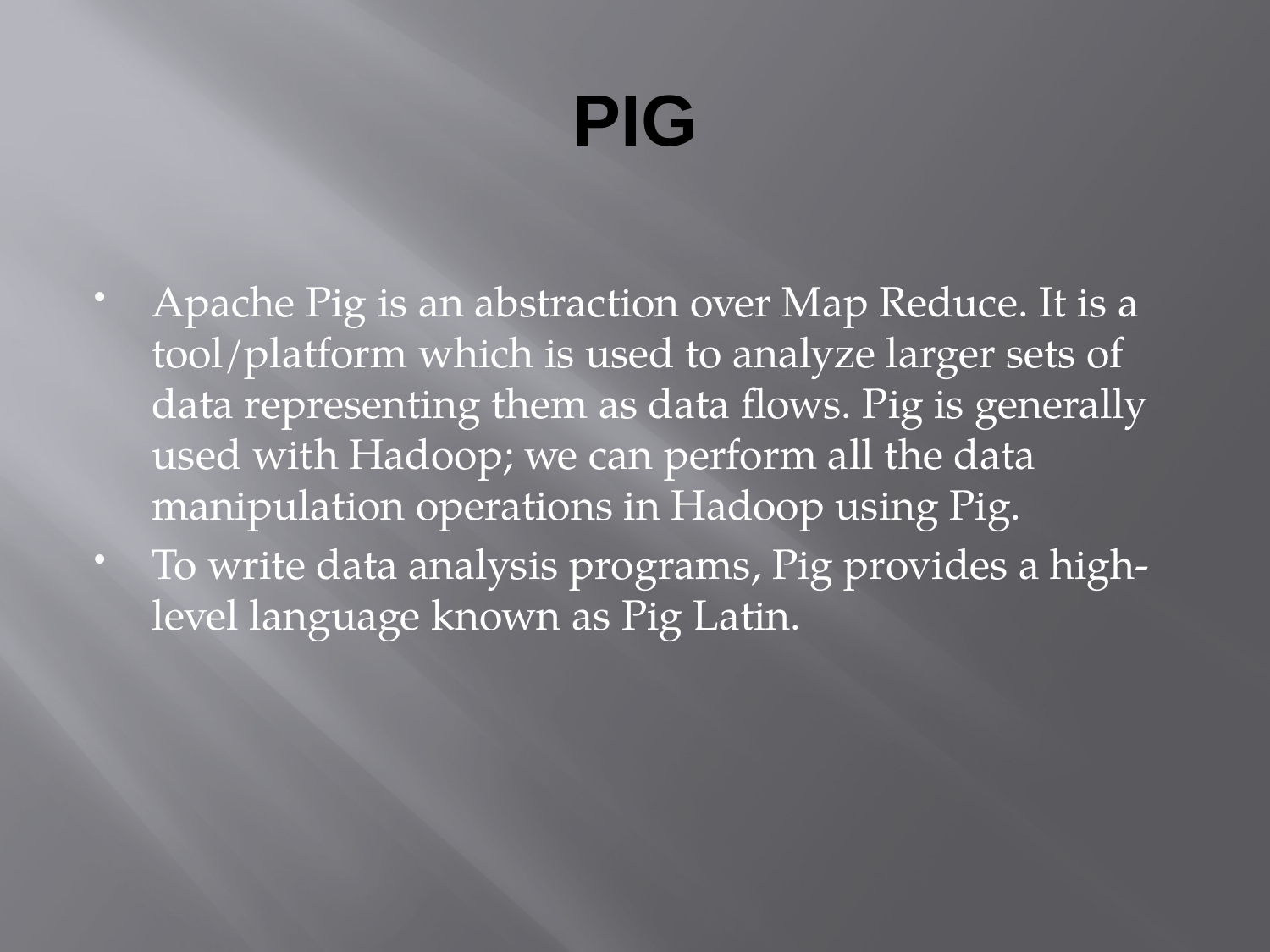

# PIG
Apache Pig is an abstraction over Map Reduce. It is a tool/platform which is used to analyze larger sets of data representing them as data flows. Pig is generally used with Hadoop; we can perform all the data manipulation operations in Hadoop using Pig.
To write data analysis programs, Pig provides a high-level language known as Pig Latin.